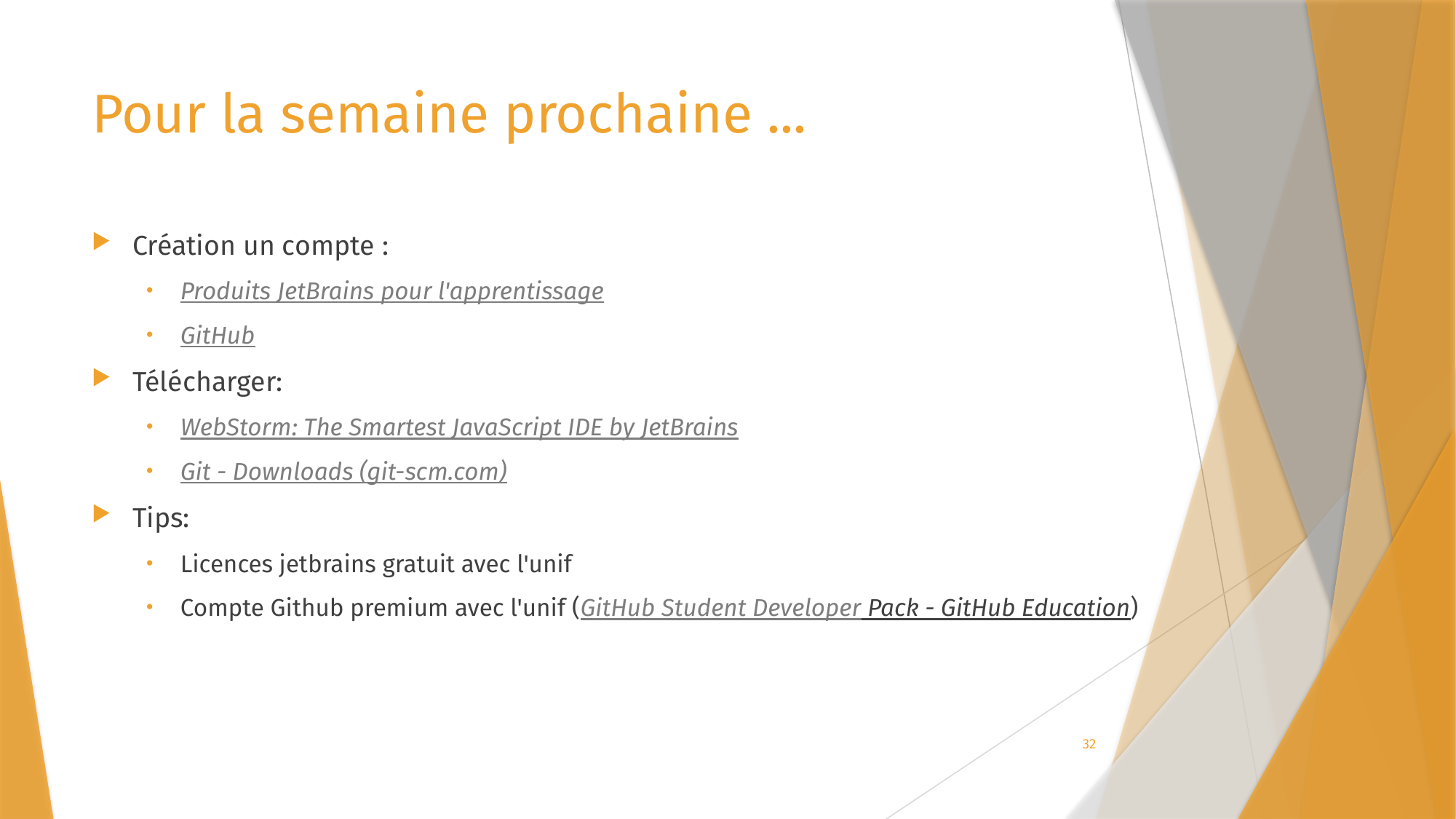

# Pour la semaine prochaine ...
Création un compte :
Produits JetBrains pour l'apprentissage
GitHub
Télécharger:
WebStorm: The Smartest JavaScript IDE by JetBrains
Git - Downloads (git-scm.com)
Tips:
Licences jetbrains gratuit avec l'unif
Compte Github premium avec l'unif (GitHub Student Developer Pack - GitHub Education)
32